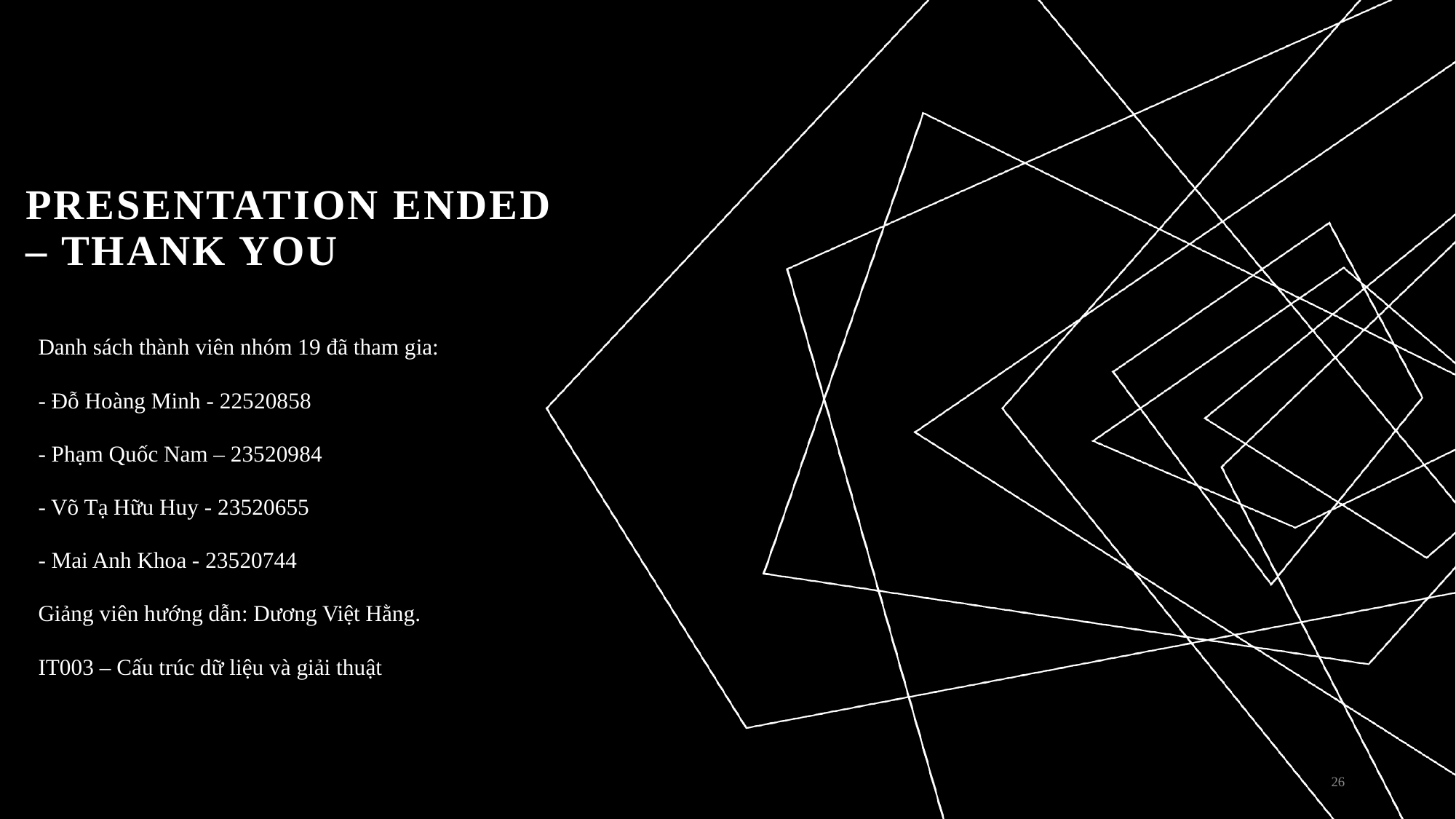

# Presentation ended – thank you
Danh sách thành viên nhóm 19 đã tham gia:
- Đỗ Hoàng Minh - 22520858
- Phạm Quốc Nam – 23520984
- Võ Tạ Hữu Huy - 23520655
- Mai Anh Khoa - 23520744
Giảng viên hướng dẫn: Dương Việt Hằng.
IT003 – Cấu trúc dữ liệu và giải thuật
26